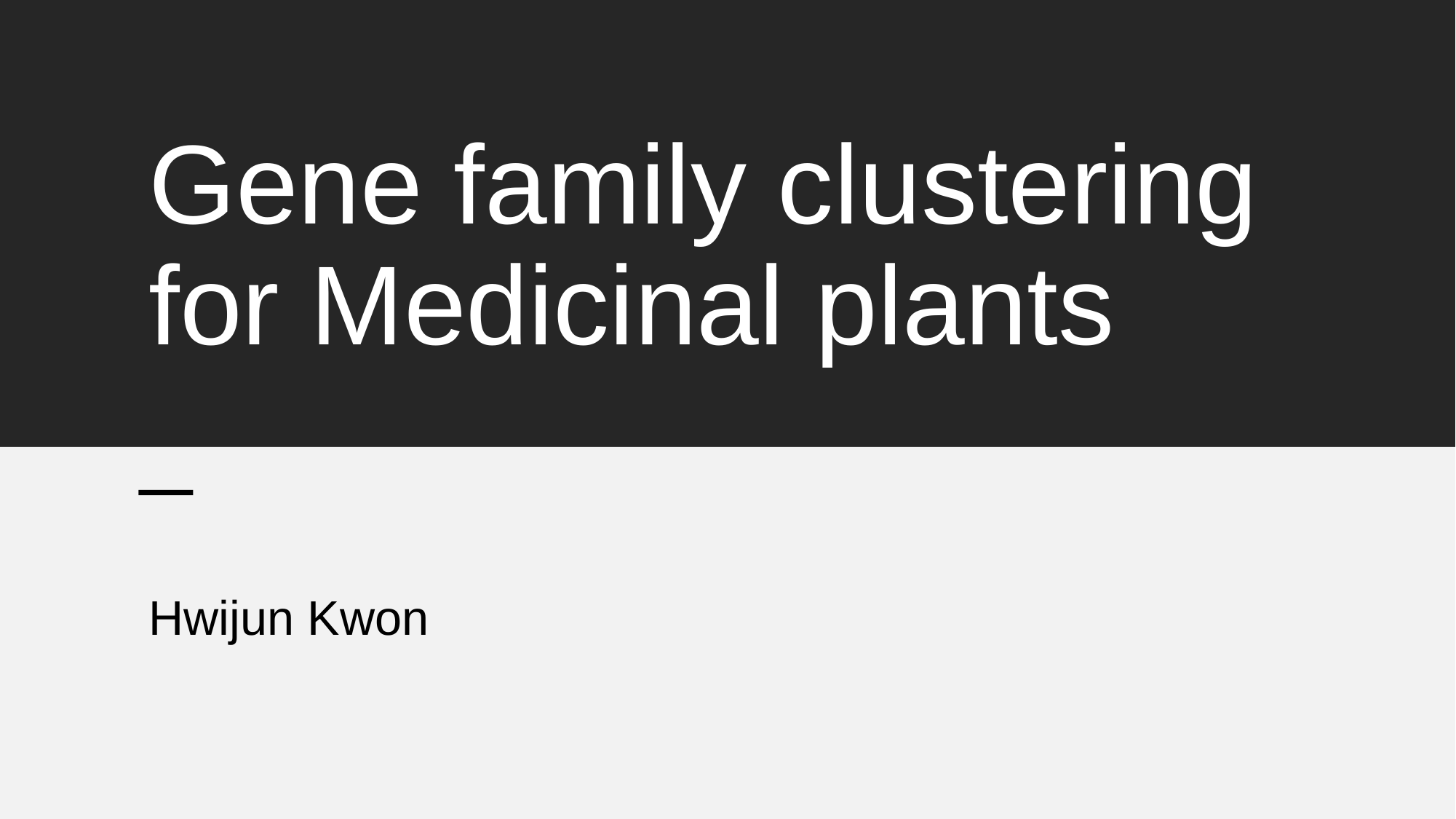

# Gene family clustering for Medicinal plants

Hwijun Kwon